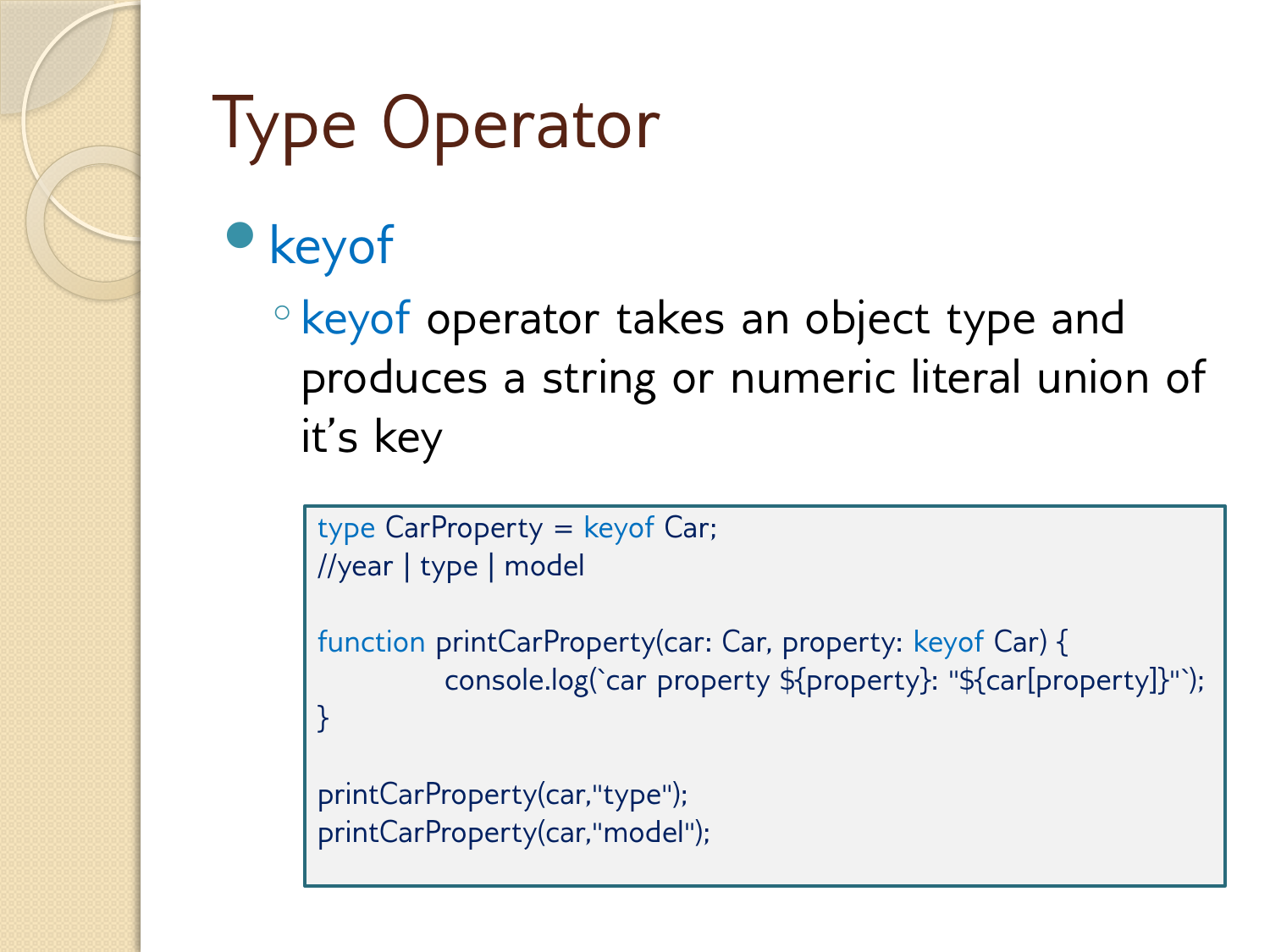

# Type Operator
keyof
keyof operator takes an object type and produces a string or numeric literal union of it’s key

type CarProperty = keyof Car;
//year | type | model

function printCarProperty(car: Car, property: keyof Car) {
	console.log(`car property ${property}: "${car[property]}"`);
}

printCarProperty(car,"type");
printCarProperty(car,"model");